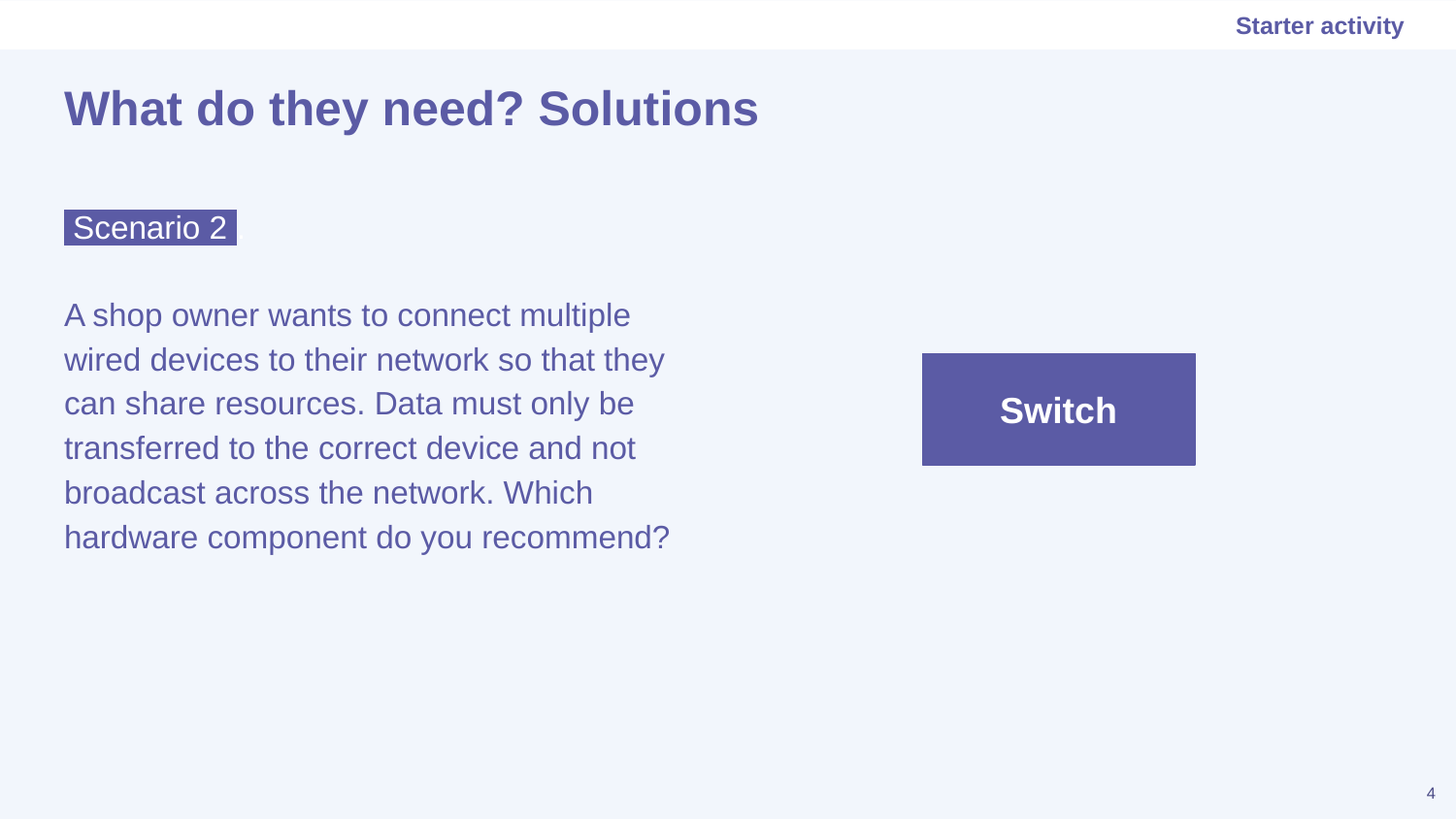

Starter activity
# What do they need? Solutions
 Scenario 2 .

A shop owner wants to connect multiple wired devices to their network so that they can share resources. Data must only be transferred to the correct device and not broadcast across the network. Which hardware component do you recommend?

Switch
4